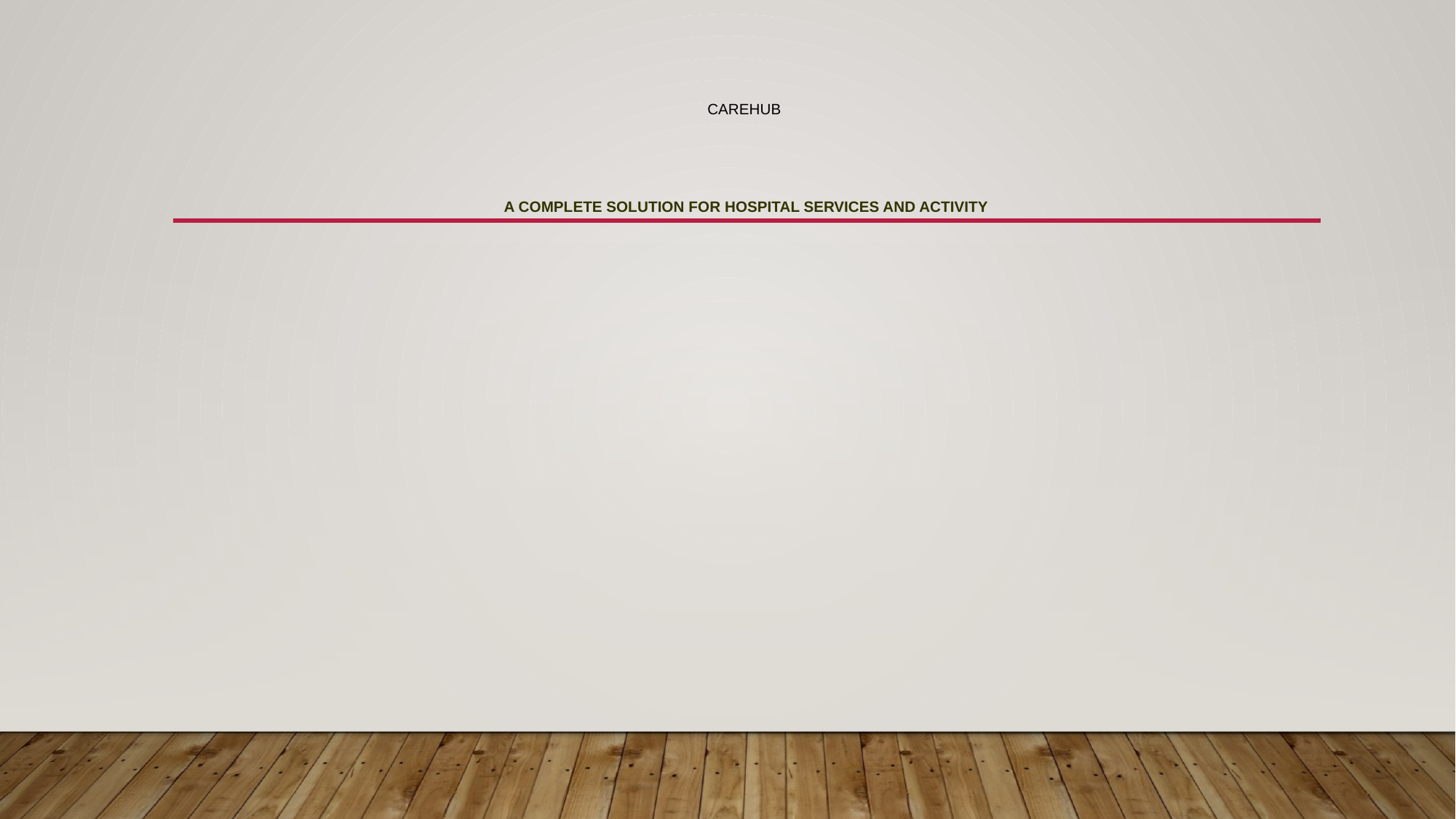

# CAREHUB A complete solution for Hospital Services and Activity